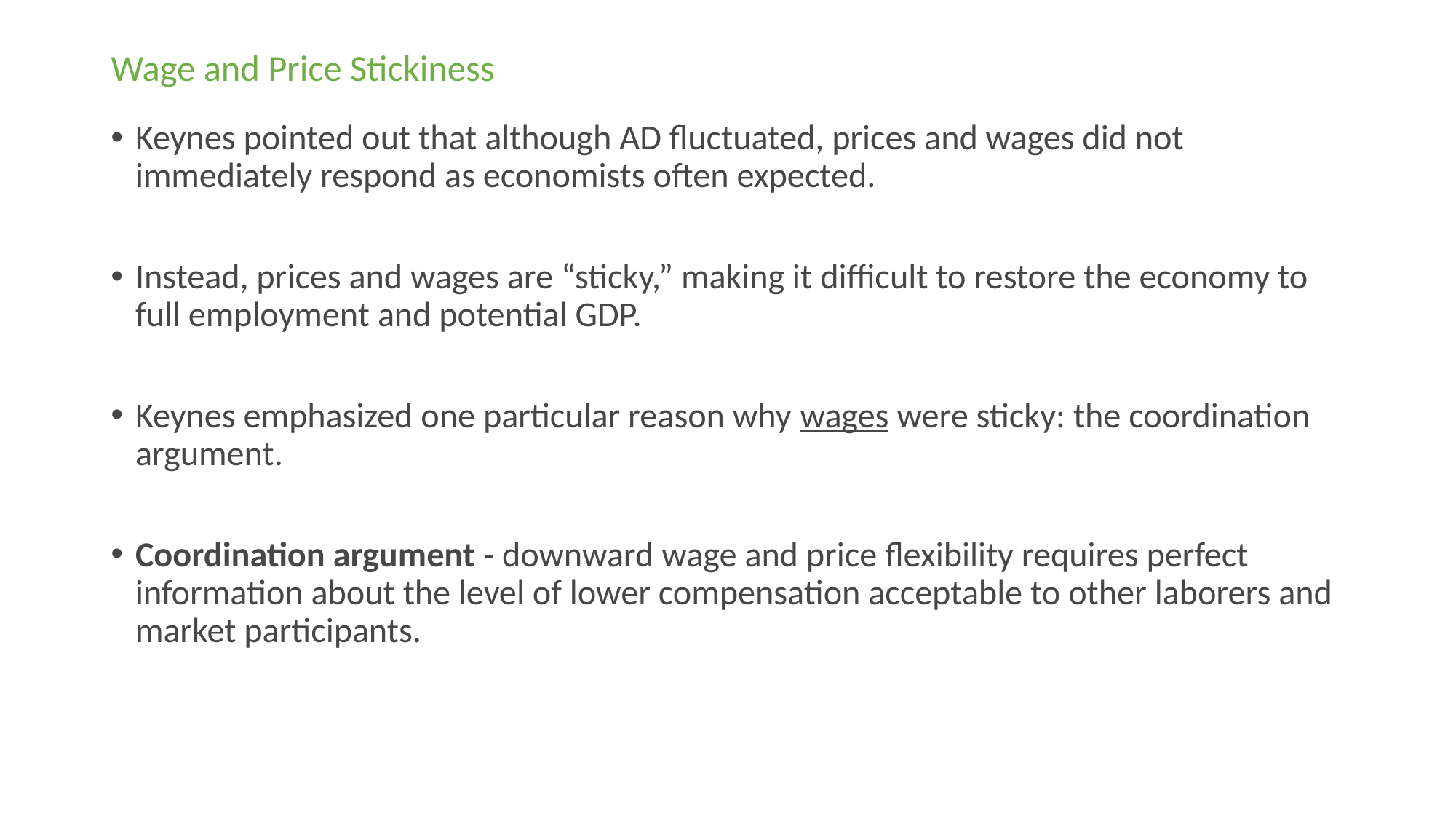

# Wage and Price Stickiness
Keynes pointed out that although AD fluctuated, prices and wages did not immediately respond as economists often expected.

Instead, prices and wages are “sticky,” making it difficult to restore the economy to full employment and potential GDP.

Keynes emphasized one particular reason why wages were sticky: the coordination argument.

Coordination argument - downward wage and price flexibility requires perfect information about the level of lower compensation acceptable to other laborers and market participants.